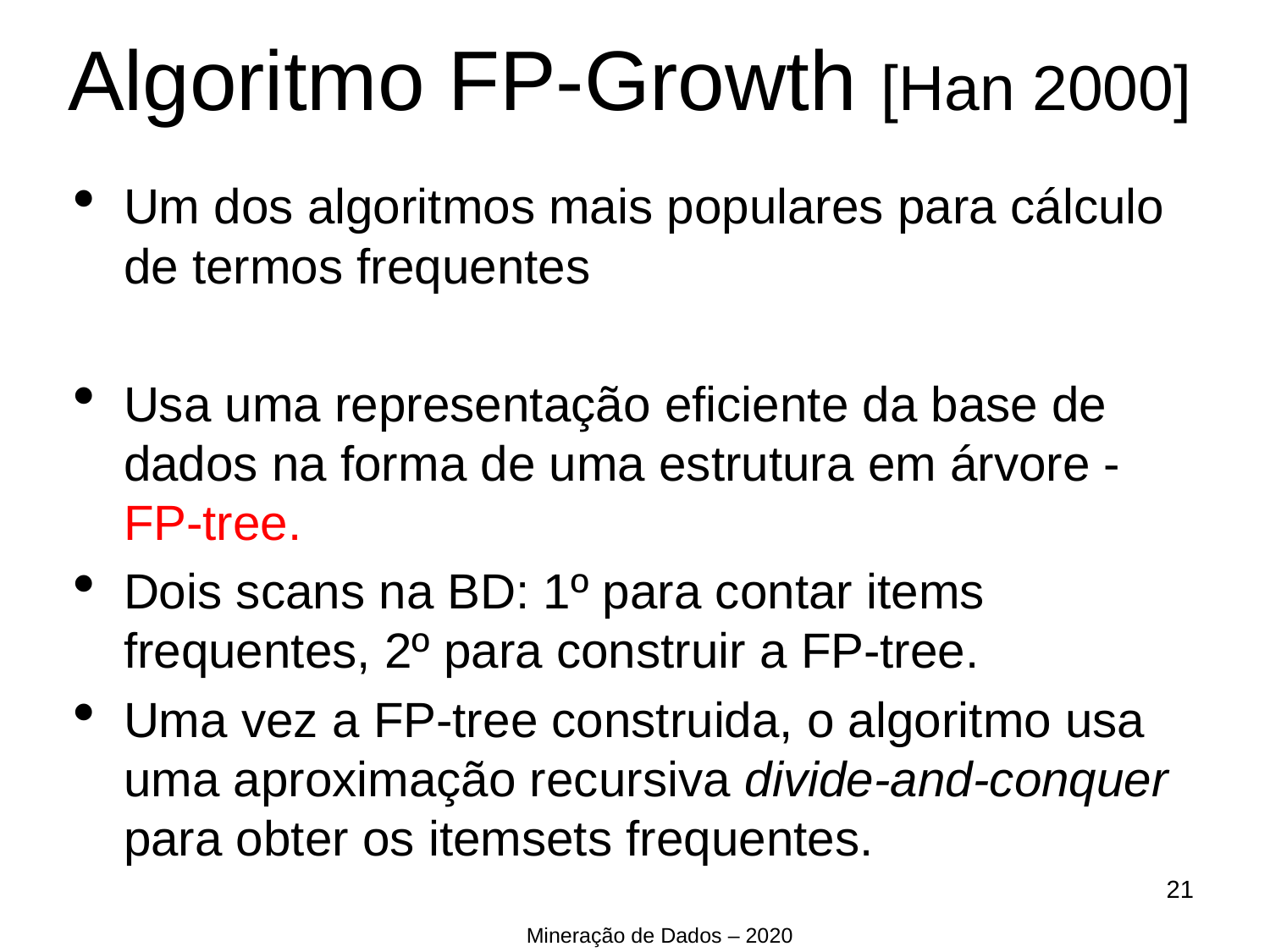

Algoritmo FP-Growth [Han 2000]
Um dos algoritmos mais populares para cálculo de termos frequentes

Usa uma representação eficiente da base de dados na forma de uma estrutura em árvore - FP-tree.
Dois scans na BD: 1º para contar items frequentes, 2º para construir a FP-tree.
Uma vez a FP-tree construida, o algoritmo usa uma aproximação recursiva divide-and-conquer para obter os itemsets frequentes.
21
Mineração de Dados – 2020